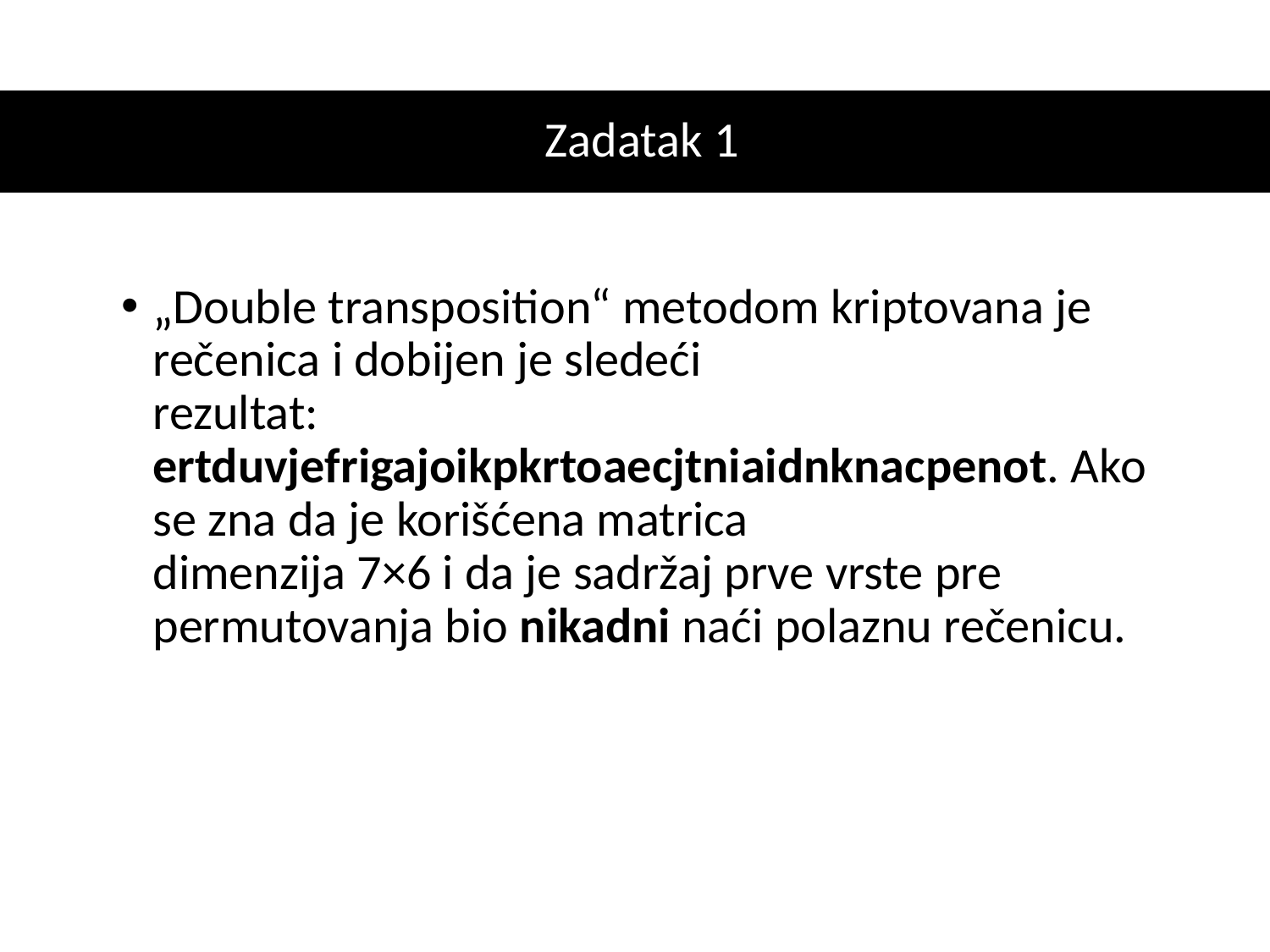

# Zadatak 1

„Double transposition“ metodom kriptovana je rečenica i dobijen je sledeći
rezultat: ertduvjefrigajoikpkrtoaecjtniaidnknacpenot. Ako se zna da je korišćena matrica
dimenzija 7×6 i da je sadržaj prve vrste pre permutovanja bio nikadni naći polaznu rečenicu.